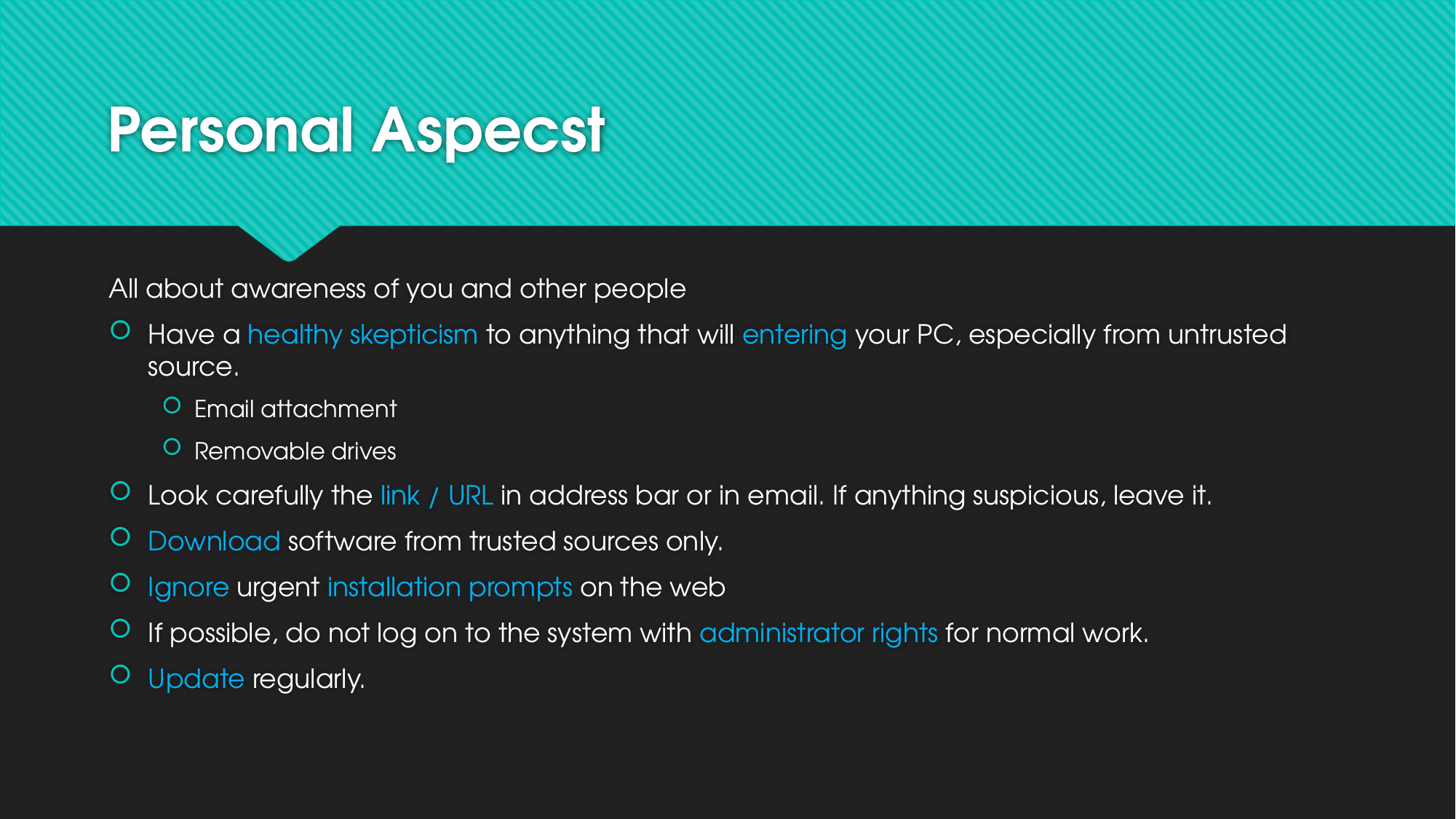

# Personal Aspecst
All about awareness of you and other people
Have a healthy skepticism to anything that will entering your PC, especially from untrusted source.
Email attachment
Removable drives
Look carefully the link / URL in address bar or in email. If anything suspicious, leave it.
Download software from trusted sources only.
Ignore urgent installation prompts on the web
If possible, do not log on to the system with administrator rights for normal work.
Update regularly.